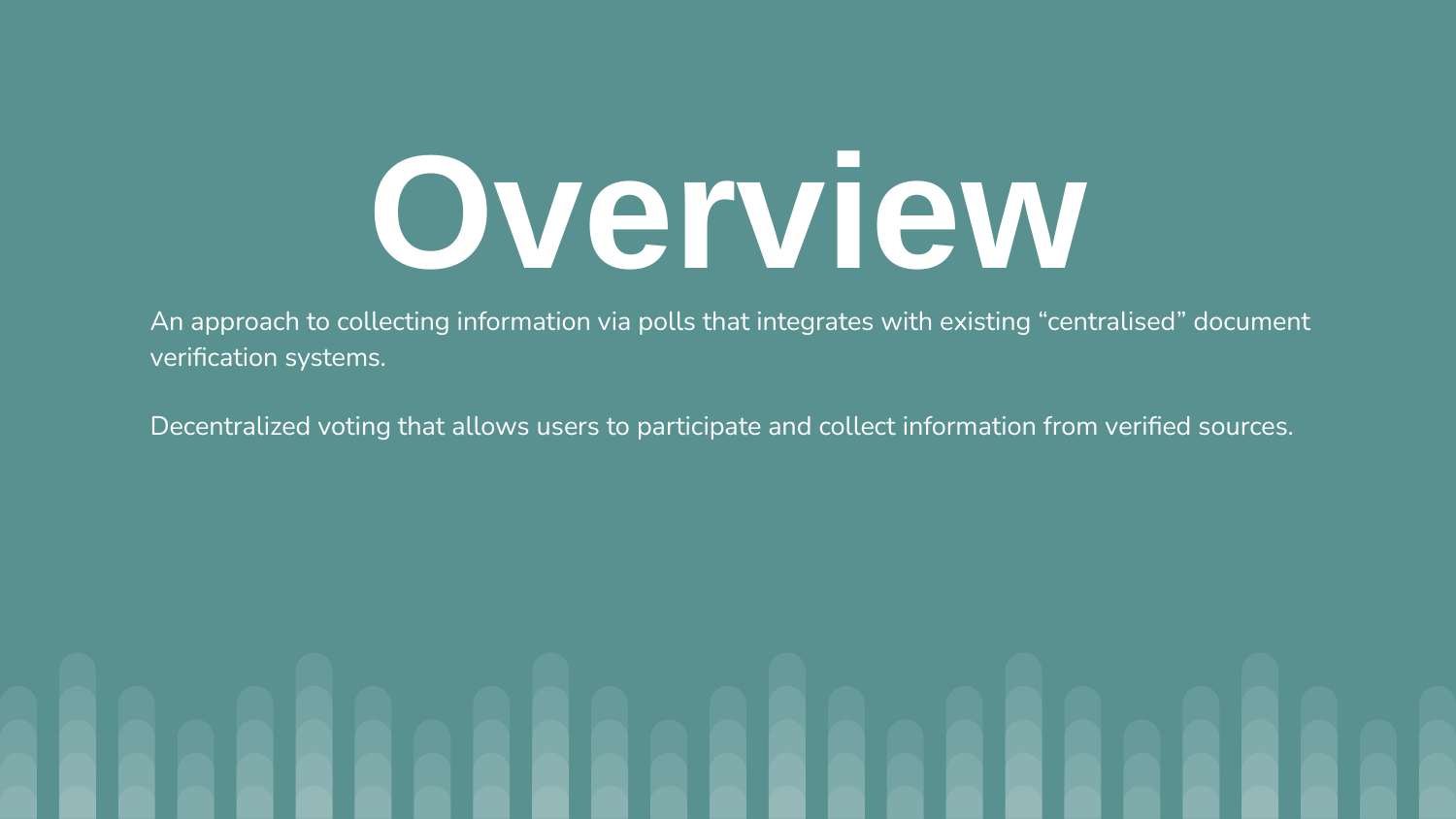

# Overview
An approach to collecting information via polls that integrates with existing “centralised” document verification systems.
Decentralized voting that allows users to participate and collect information from verified sources.